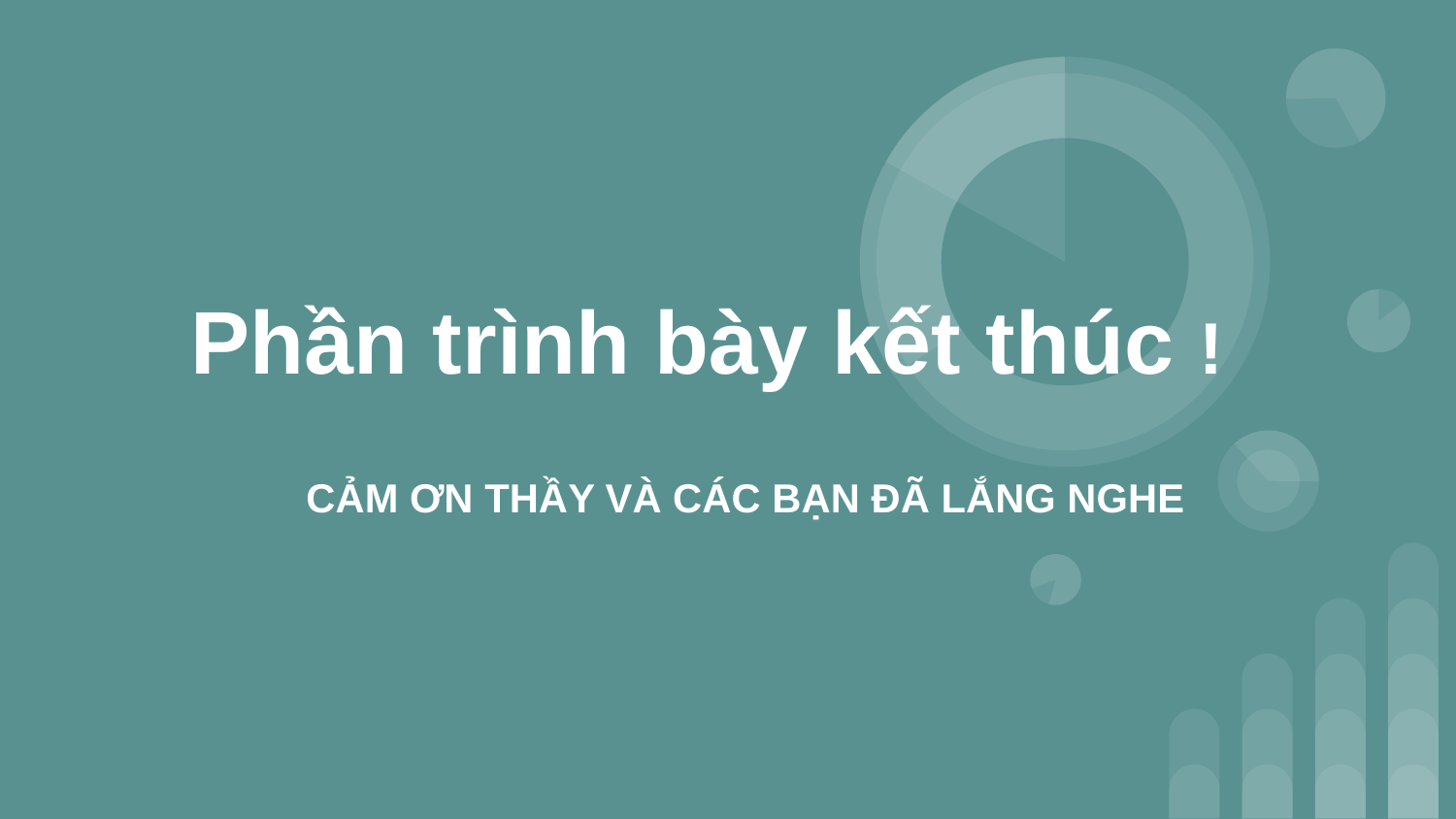

# Phần trình bày kết thúc !

CẢM ƠN THẦY VÀ CÁC BẠN ĐÃ LẮNG NGHE